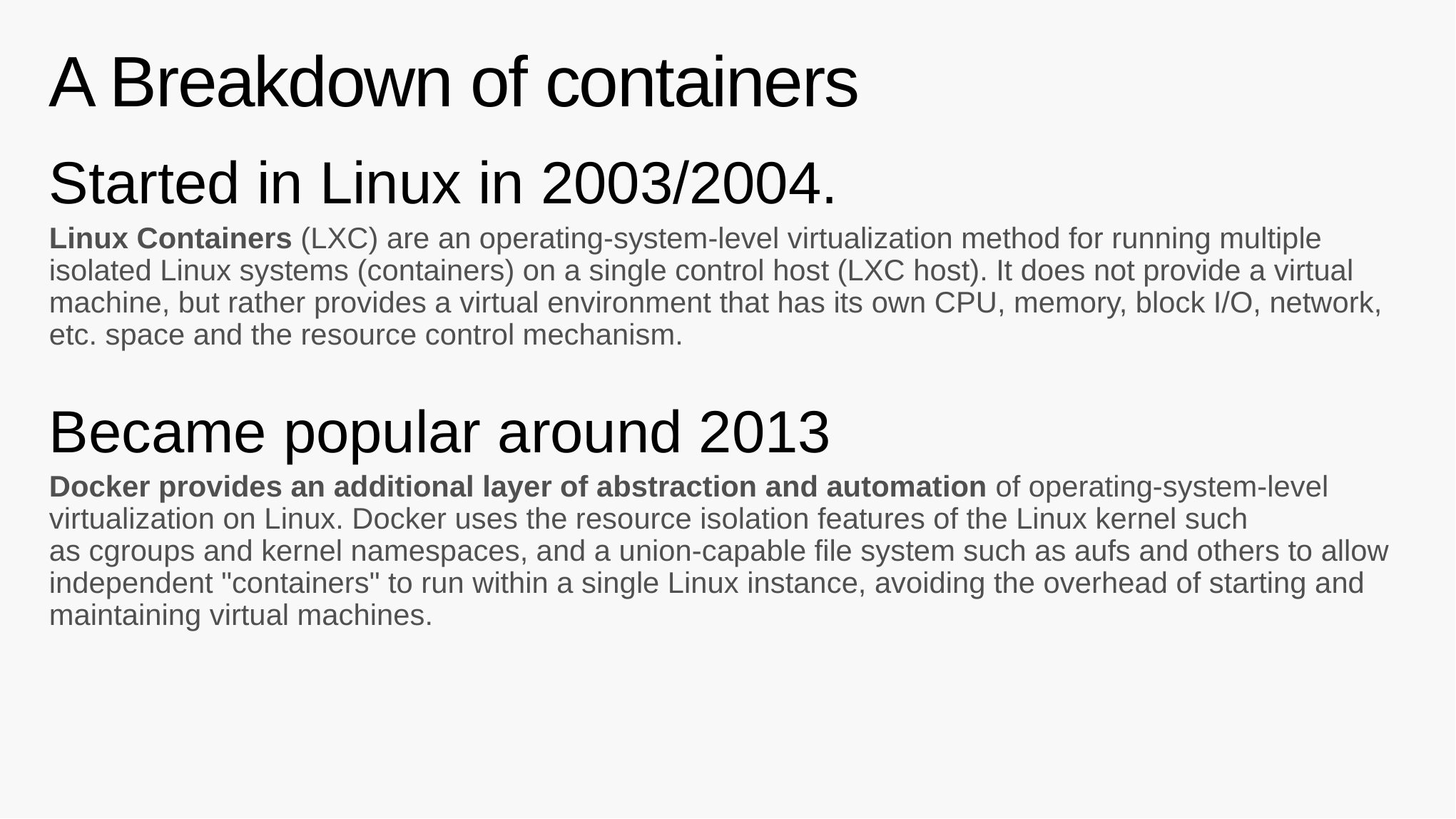

# A Breakdown of containers
Started in Linux in 2003/2004.
Linux Containers (LXC) are an operating-system-level virtualization method for running multiple isolated Linux systems (containers) on a single control host (LXC host). It does not provide a virtual machine, but rather provides a virtual environment that has its own CPU, memory, block I/O, network, etc. space and the resource control mechanism.

Became popular around 2013
Docker provides an additional layer of abstraction and automation of operating-system-level virtualization on Linux. Docker uses the resource isolation features of the Linux kernel such as cgroups and kernel namespaces, and a union-capable file system such as aufs and others to allow independent "containers" to run within a single Linux instance, avoiding the overhead of starting and maintaining virtual machines.